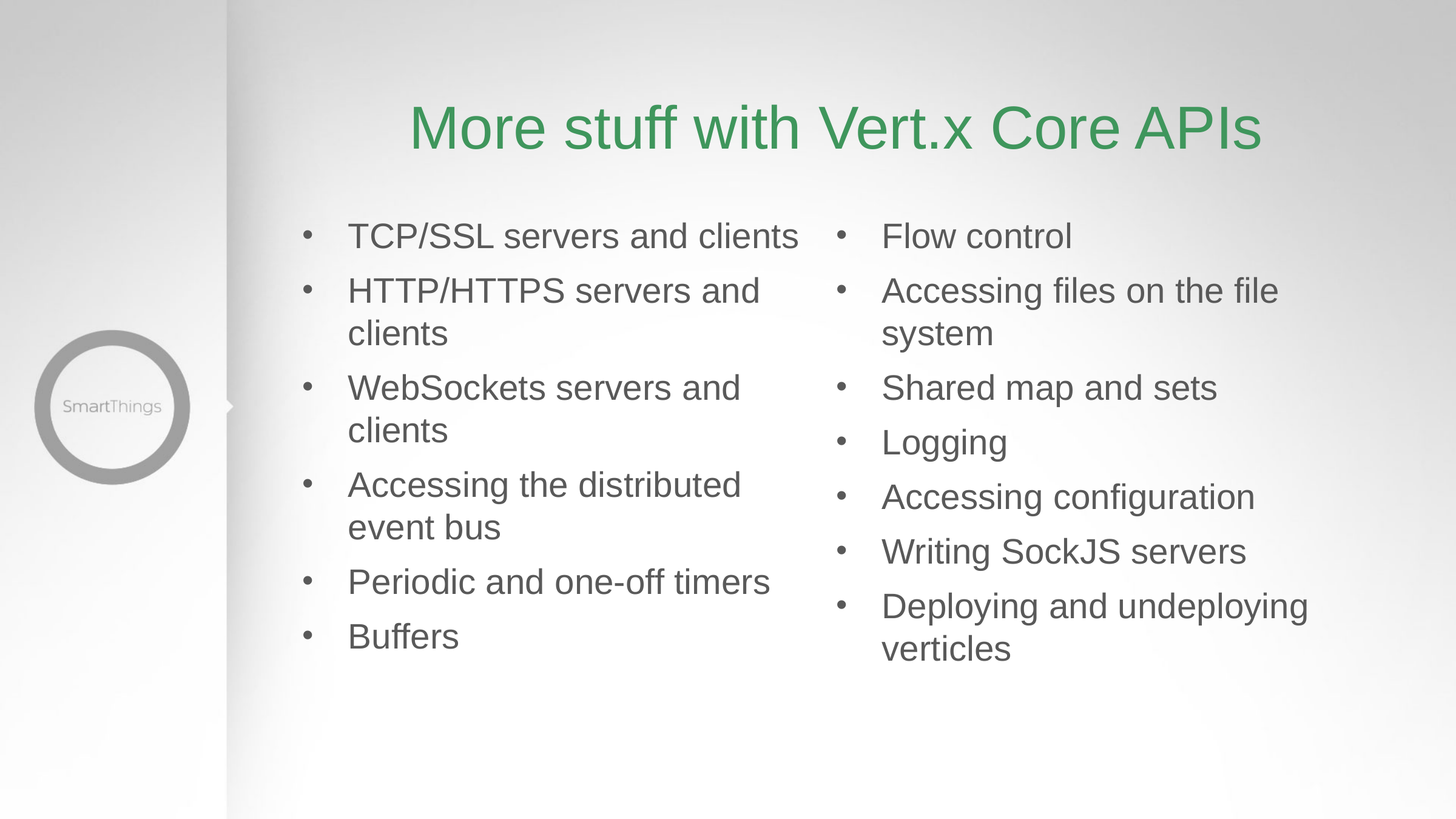

# More stuff with Vert.x Core APIs
TCP/SSL servers and clients
HTTP/HTTPS servers and clients
WebSockets servers and clients
Accessing the distributed event bus
Periodic and one-off timers
Buffers
Flow control
Accessing files on the file system
Shared map and sets
Logging
Accessing configuration
Writing SockJS servers
Deploying and undeploying verticles